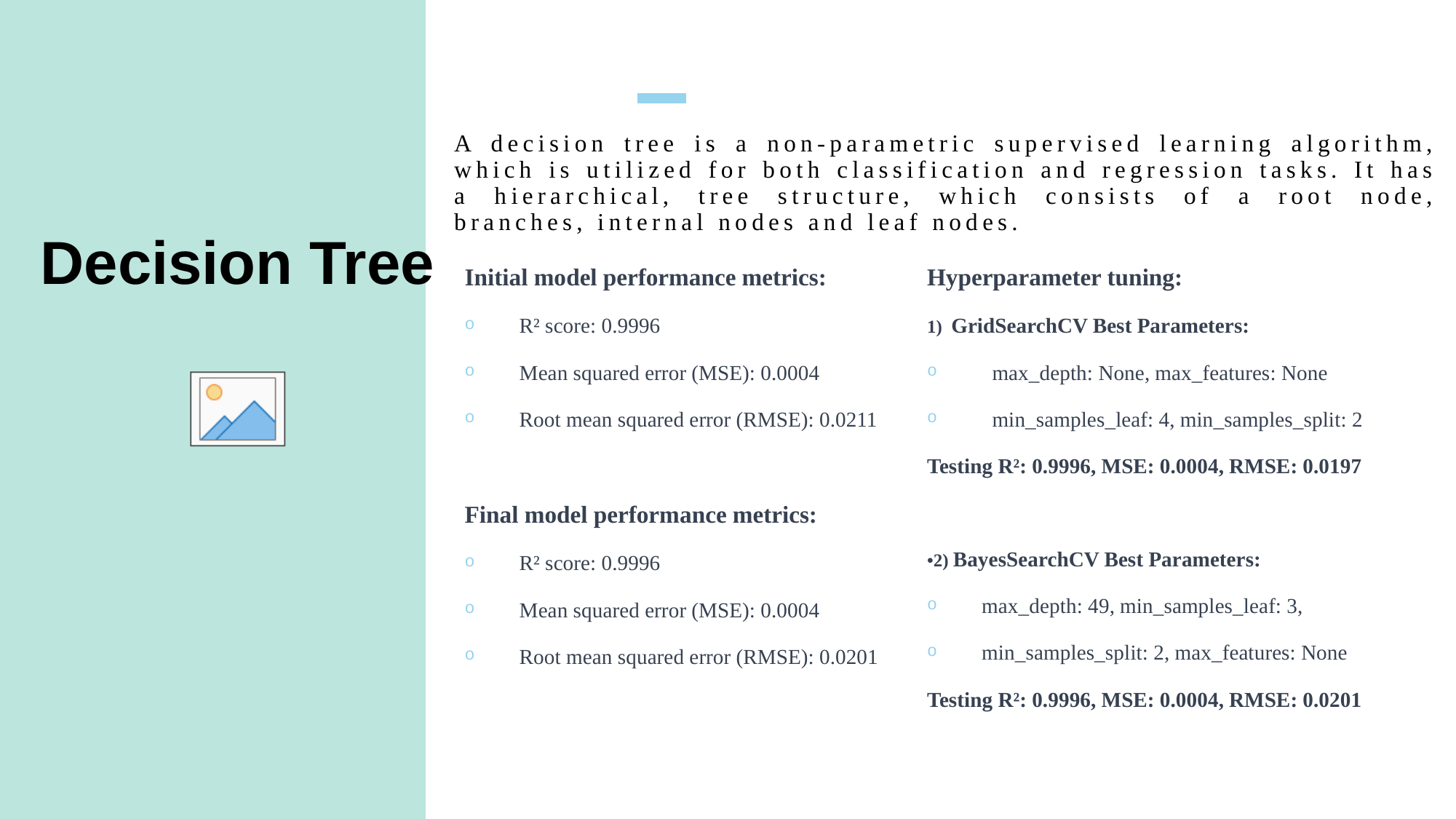

# A decision tree is a non-parametric supervised learning algorithm, which is utilized for both classification and regression tasks. It has a hierarchical, tree structure, which consists of a root node, branches, internal nodes and leaf nodes.
Decision Tree
Initial model performance metrics:
R² score: 0.9996
Mean squared error (MSE): 0.0004
Root mean squared error (RMSE): 0.0211

Final model performance metrics:
R² score: 0.9996
Mean squared error (MSE): 0.0004
Root mean squared error (RMSE): 0.0201

Hyperparameter tuning:
1)  GridSearchCV Best Parameters:
  max_depth: None, max_features: None
  min_samples_leaf: 4, min_samples_split: 2
Testing R²: 0.9996, MSE: 0.0004, RMSE: 0.0197

•2) BayesSearchCV Best Parameters:
max_depth: 49, min_samples_leaf: 3,
min_samples_split: 2, max_features: None
Testing R²: 0.9996, MSE: 0.0004, RMSE: 0.0201